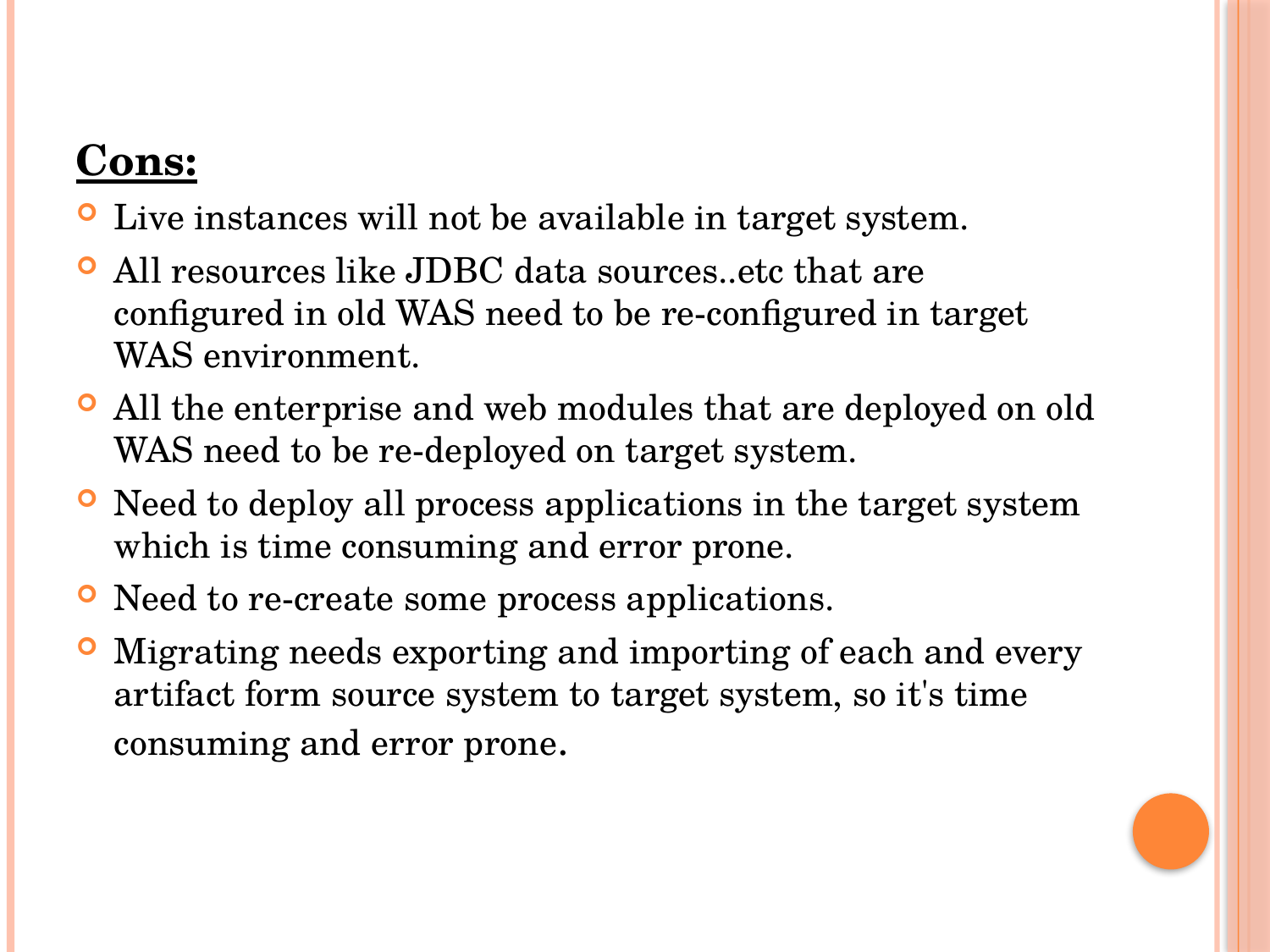

Cons:
Live instances will not be available in target system.
All resources like JDBC data sources..etc that are configured in old WAS need to be re-configured in target WAS environment.
All the enterprise and web modules that are deployed on old WAS need to be re-deployed on target system.
Need to deploy all process applications in the target system which is time consuming and error prone.
Need to re-create some process applications.
Migrating needs exporting and importing of each and every artifact form source system to target system, so it's time consuming and error prone.